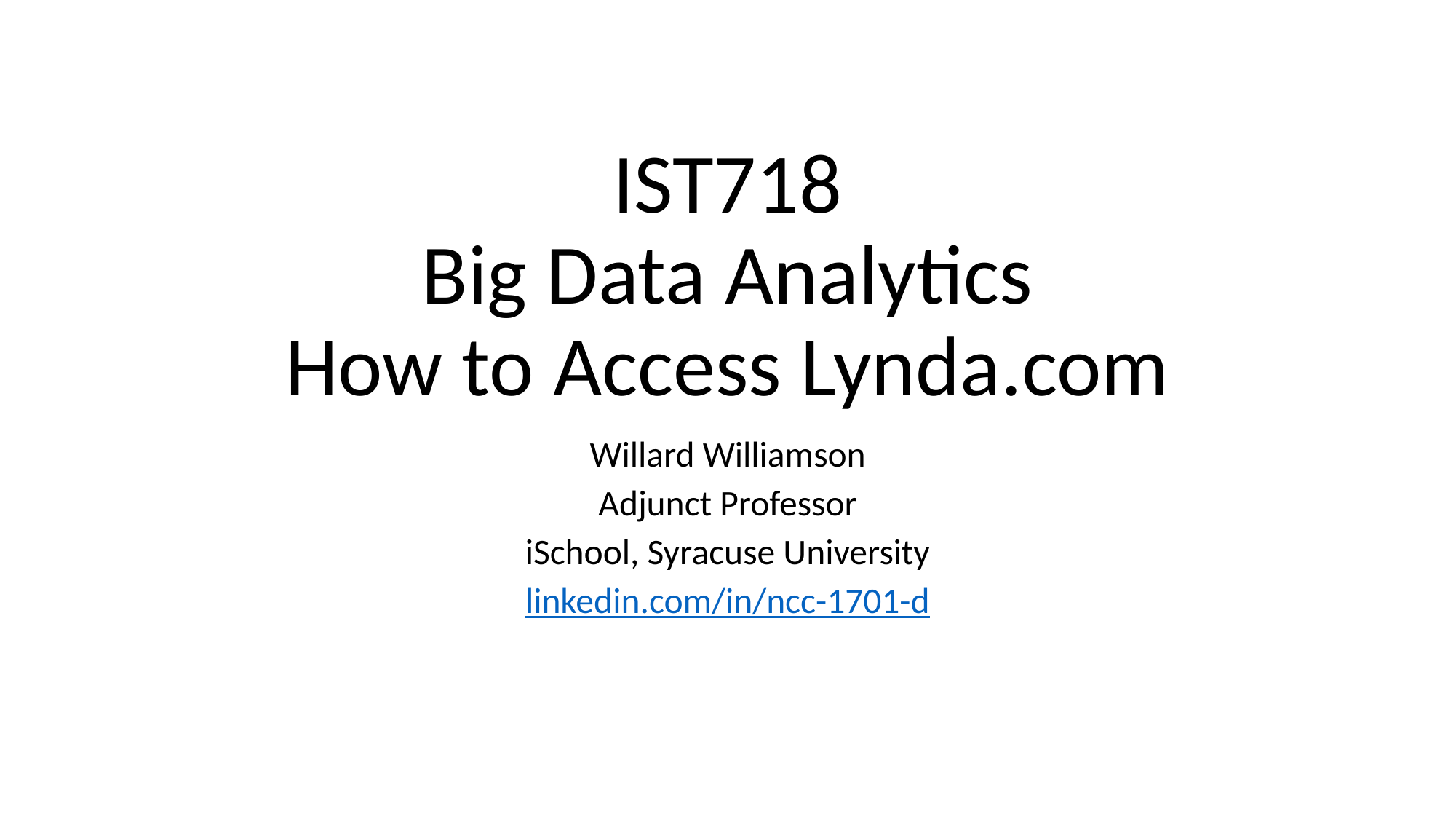

# IST718 Big Data Analytics How to Access Lynda.com
Willard Williamson
Adjunct Professor
iSchool, Syracuse University
linkedin.com/in/ncc-1701-d